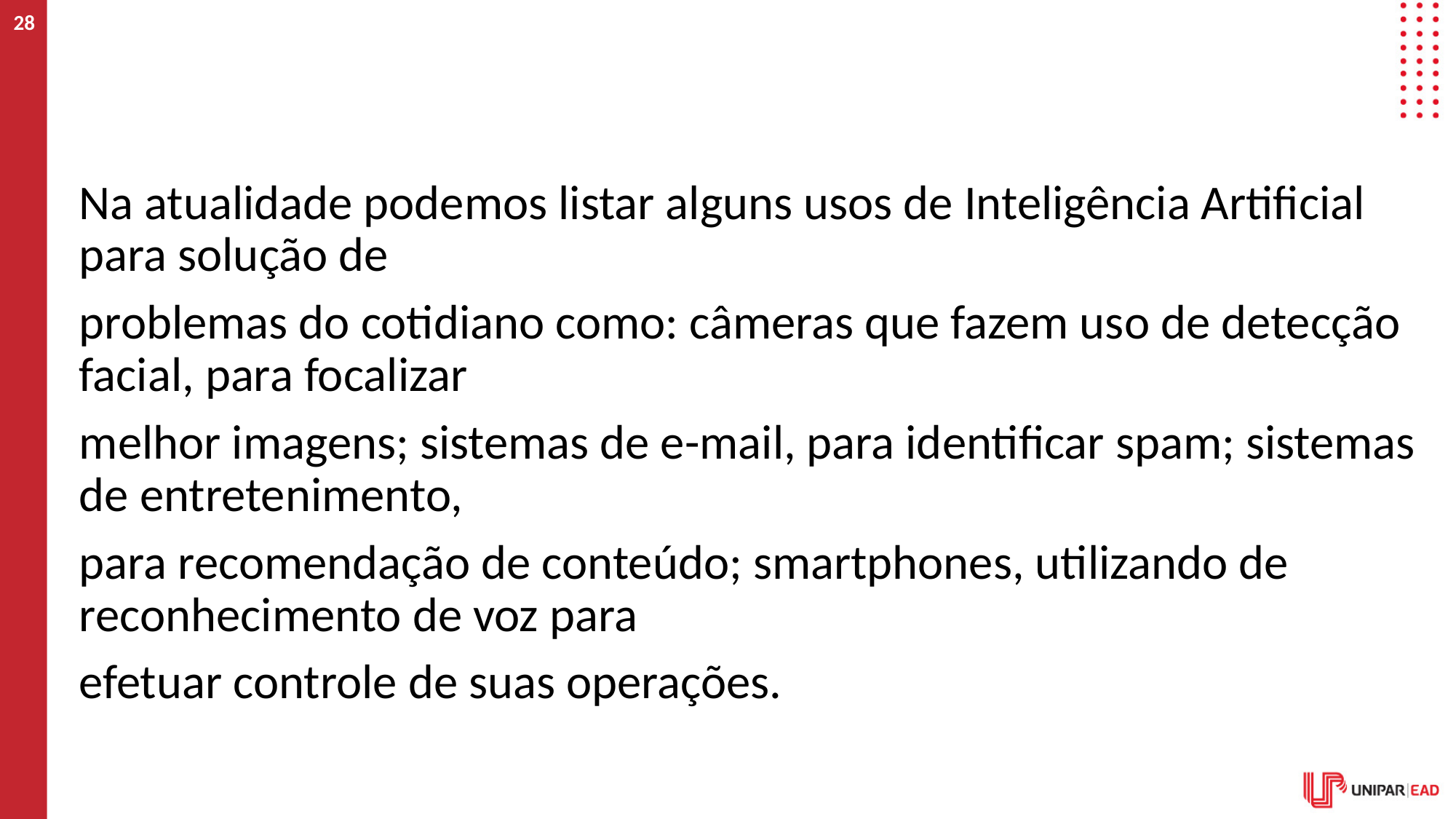

28
#
Na atualidade podemos listar alguns usos de Inteligência Artificial para solução de
problemas do cotidiano como: câmeras que fazem uso de detecção facial, para focalizar
melhor imagens; sistemas de e-mail, para identificar spam; sistemas de entretenimento,
para recomendação de conteúdo; smartphones, utilizando de reconhecimento de voz para
efetuar controle de suas operações.